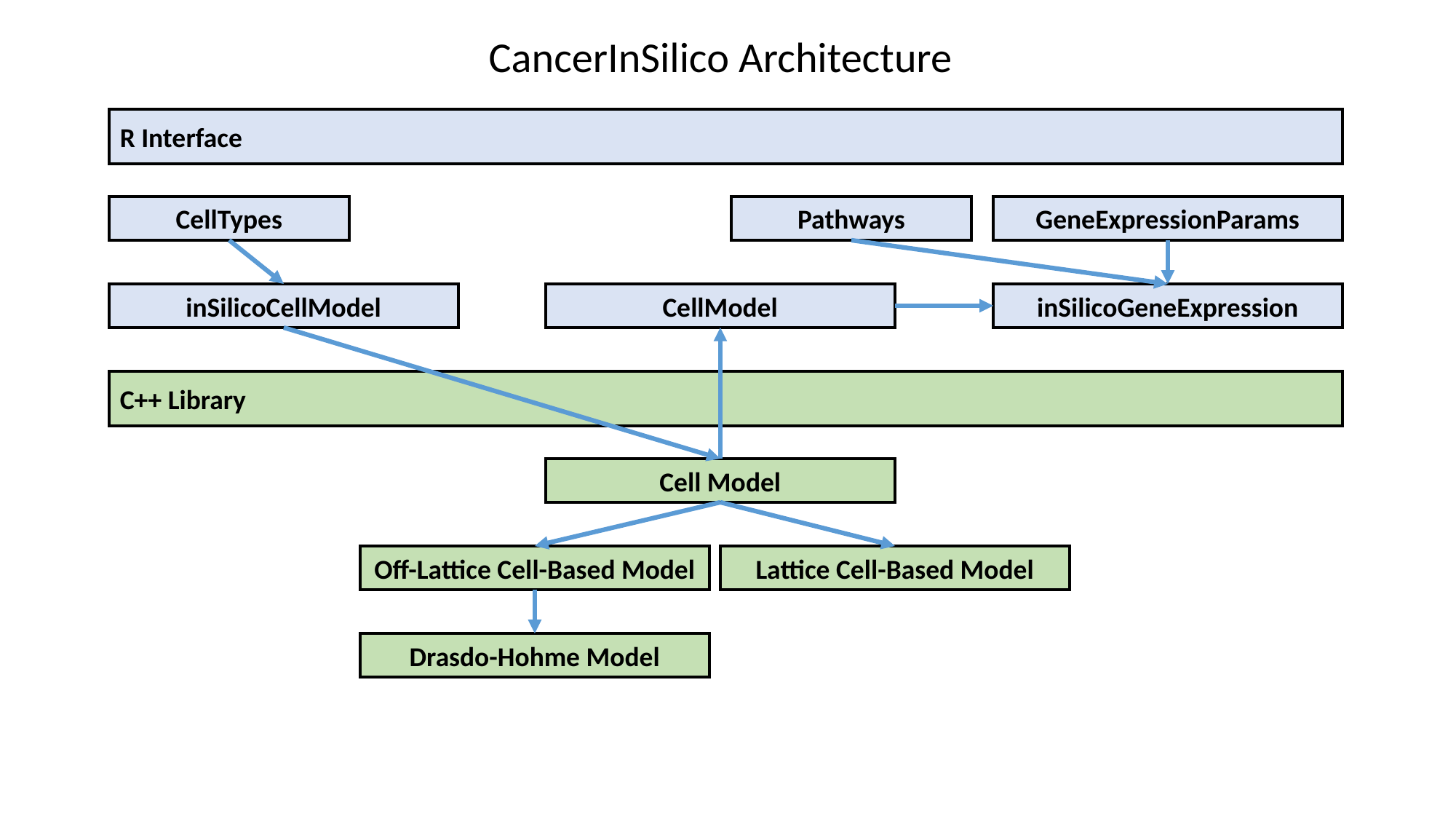

CancerInSilico Architecture
R Interface
CellTypes
Pathways
GeneExpressionParams
inSilicoCellModel
CellModel
inSilicoGeneExpression
C++ Library
Cell Model
Off-Lattice Cell-Based Model
Lattice Cell-Based Model
Drasdo-Hohme Model